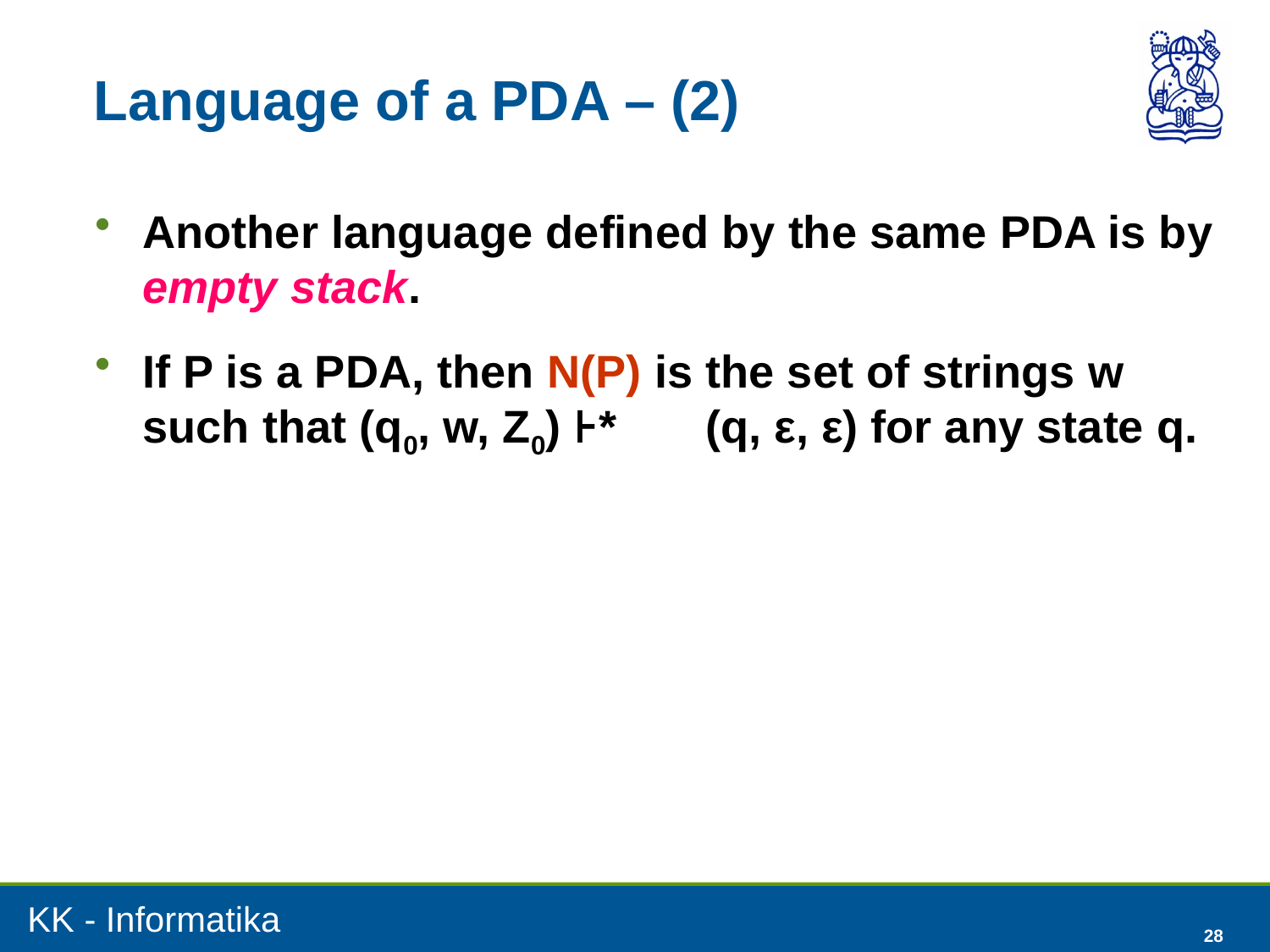

28
# Language of a PDA – (2)
Another language defined by the same PDA is by empty stack.
If P is a PDA, then N(P) is the set of strings w such that (q0, w, Z0) ⊦*       (q, ε, ε) for any state q.